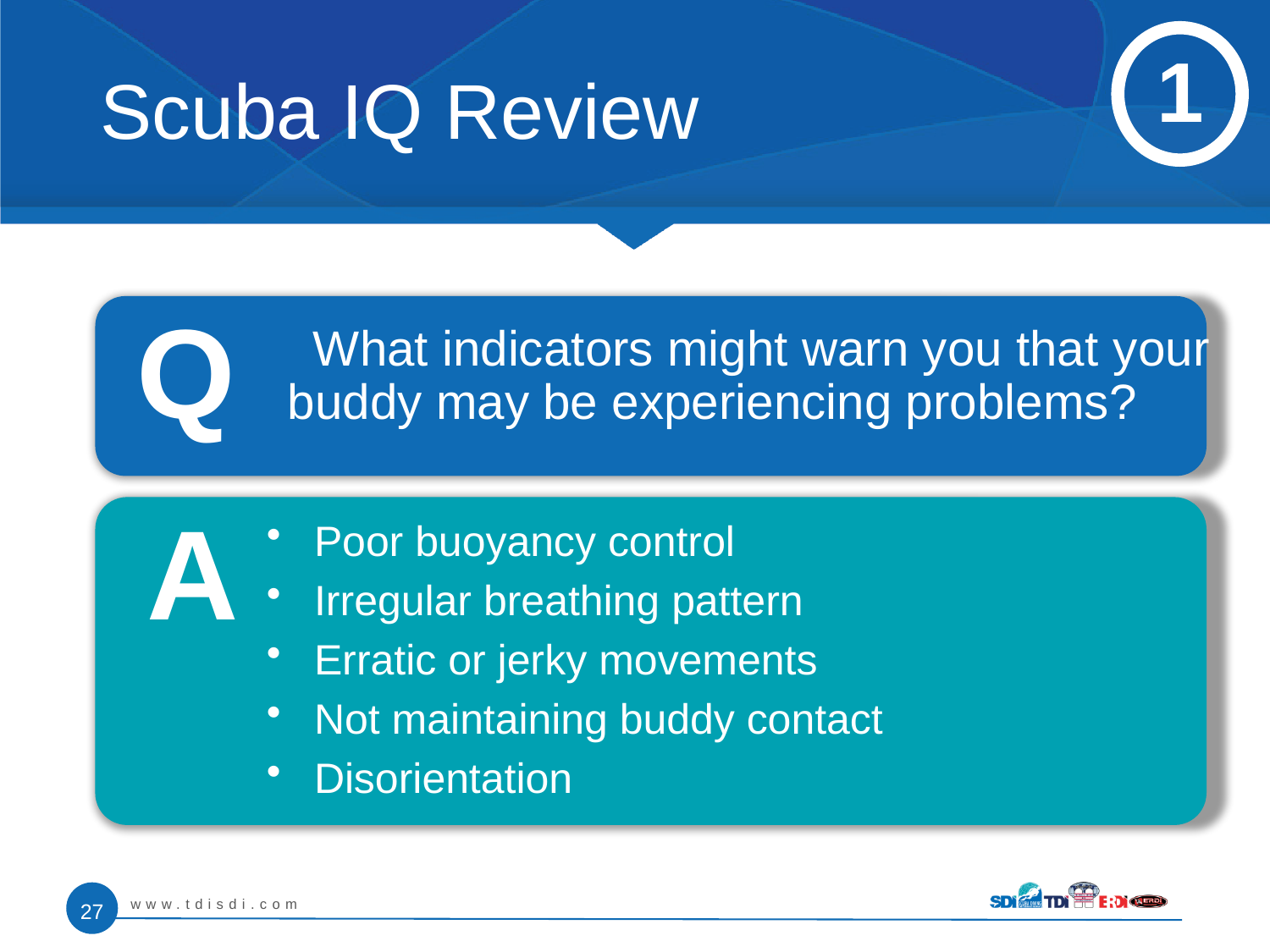

# Scuba IQ Review
1
Q

        What indicators might warn you that your buddy may be experiencing problems?
A

Poor buoyancy control
Irregular breathing pattern
Erratic or jerky movements
Not maintaining buddy contact
Disorientation
www.tdisdi.com
27